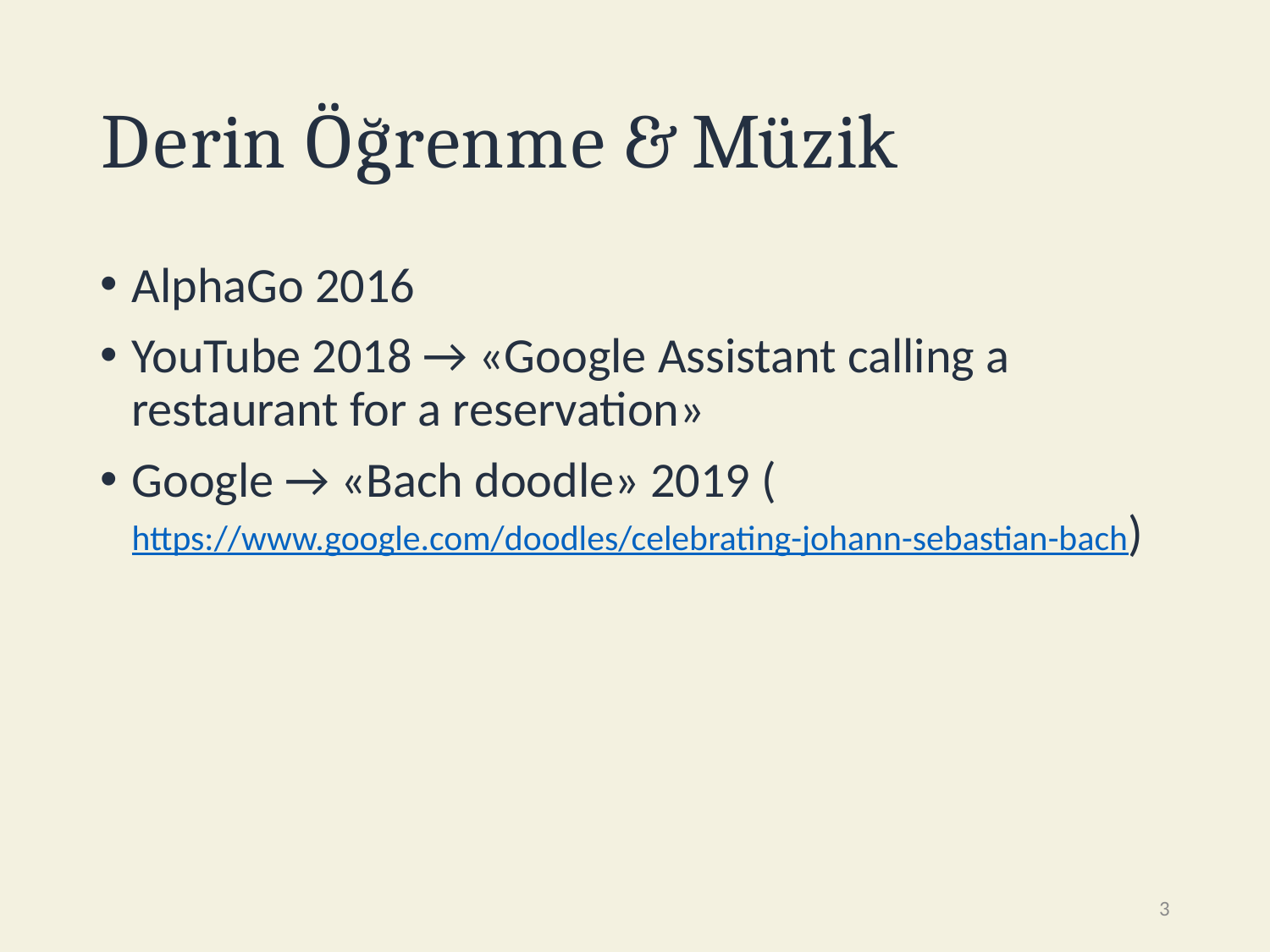

# Derin Öğrenme & Müzik
AlphaGo 2016
YouTube 2018 → «Google Assistant calling a restaurant for a reservation»
Google → «Bach doodle» 2019 (https://www.google.com/doodles/celebrating-johann-sebastian-bach)
3